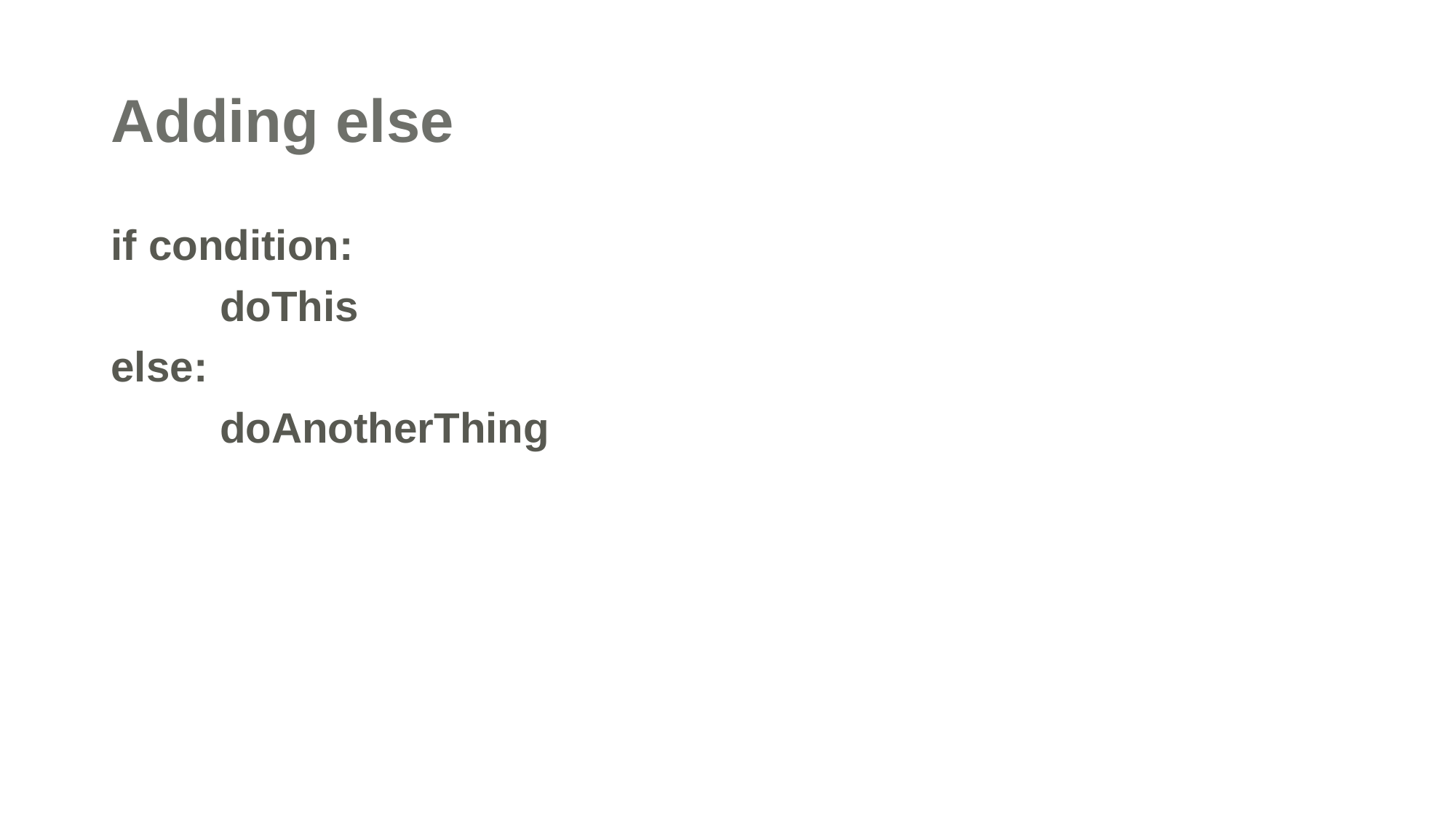

# Adding else
if condition:
	doThis
else:
	doAnotherThing